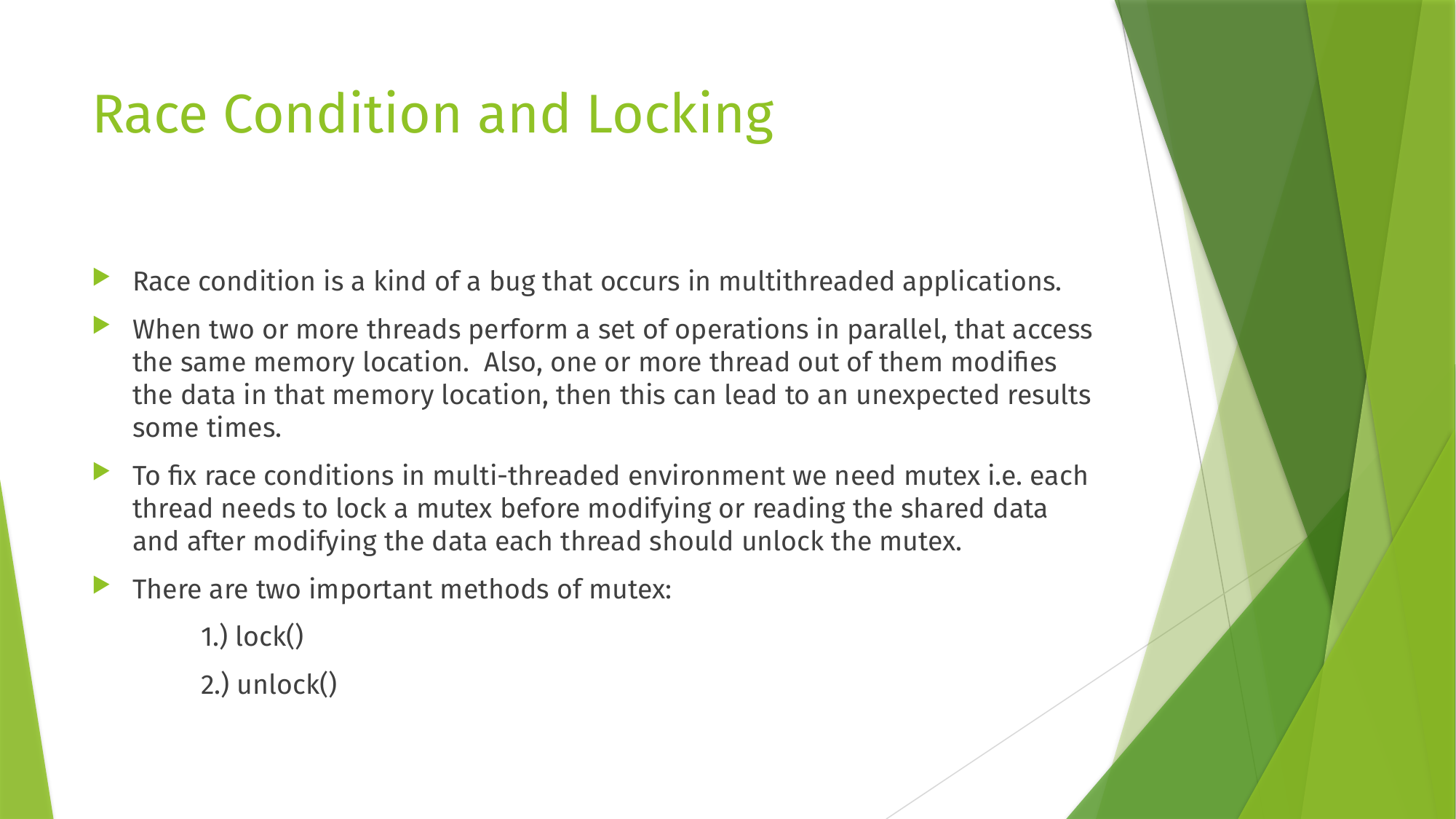

# Race Condition and Locking
Race condition is a kind of a bug that occurs in multithreaded applications.
When two or more threads perform a set of operations in parallel, that access the same memory location.  Also, one or more thread out of them modifies the data in that memory location, then this can lead to an unexpected results some times.
To fix race conditions in multi-threaded environment we need mutex i.e. each thread needs to lock a mutex before modifying or reading the shared data and after modifying the data each thread should unlock the mutex.
There are two important methods of mutex:
	1.) lock()
	2.) unlock()